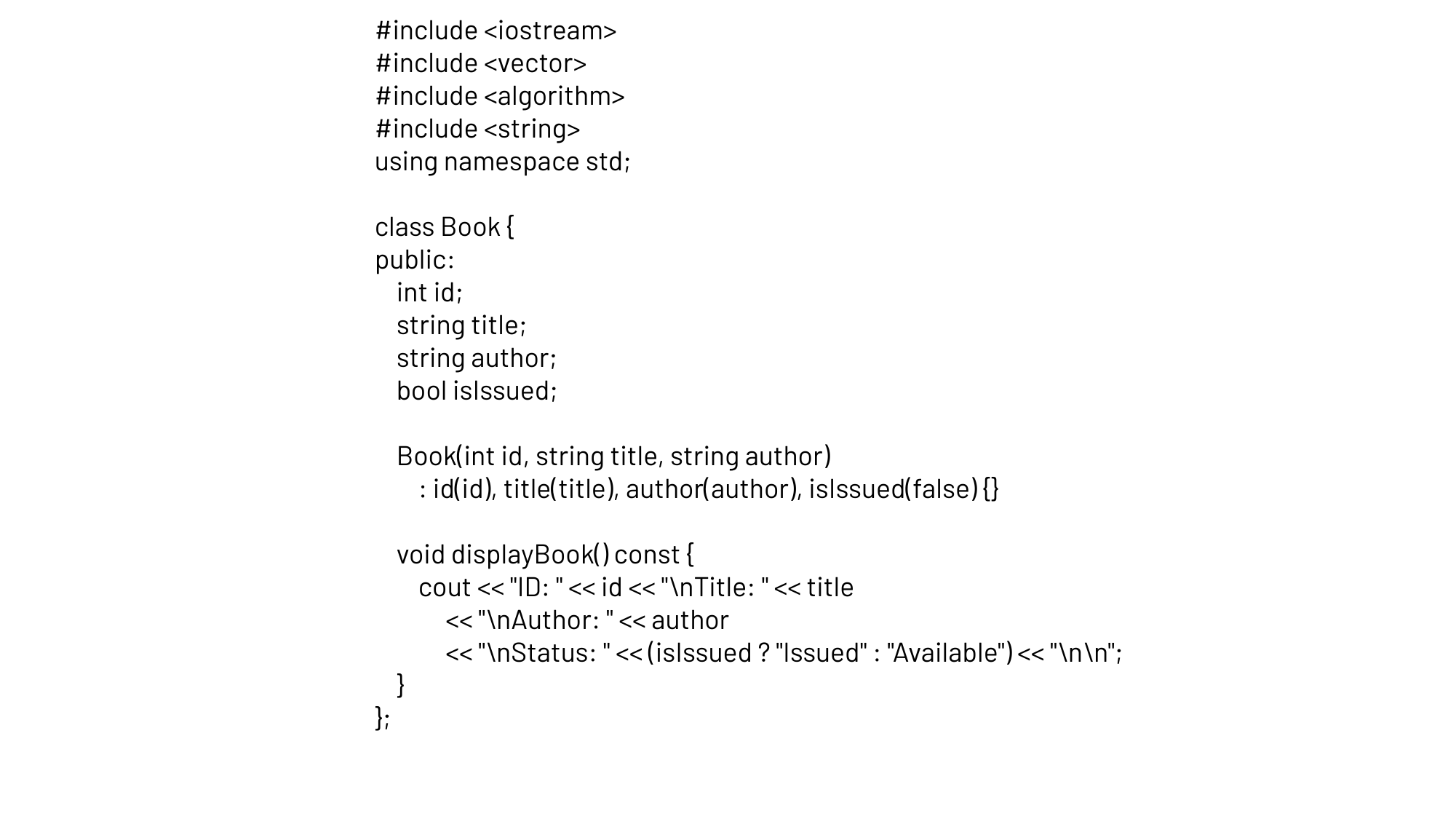

#include <iostream>
#include <vector>
#include <algorithm>
#include <string>
using namespace std;

class Book {
public:
    int id;
    string title;
    string author;
    bool isIssued;

    Book(int id, string title, string author)
        : id(id), title(title), author(author), isIssued(false) {}

    void displayBook() const {
        cout << "ID: " << id << "\nTitle: " << title
             << "\nAuthor: " << author
             << "\nStatus: " << (isIssued ? "Issued" : "Available") << "\n\n";
    }
};